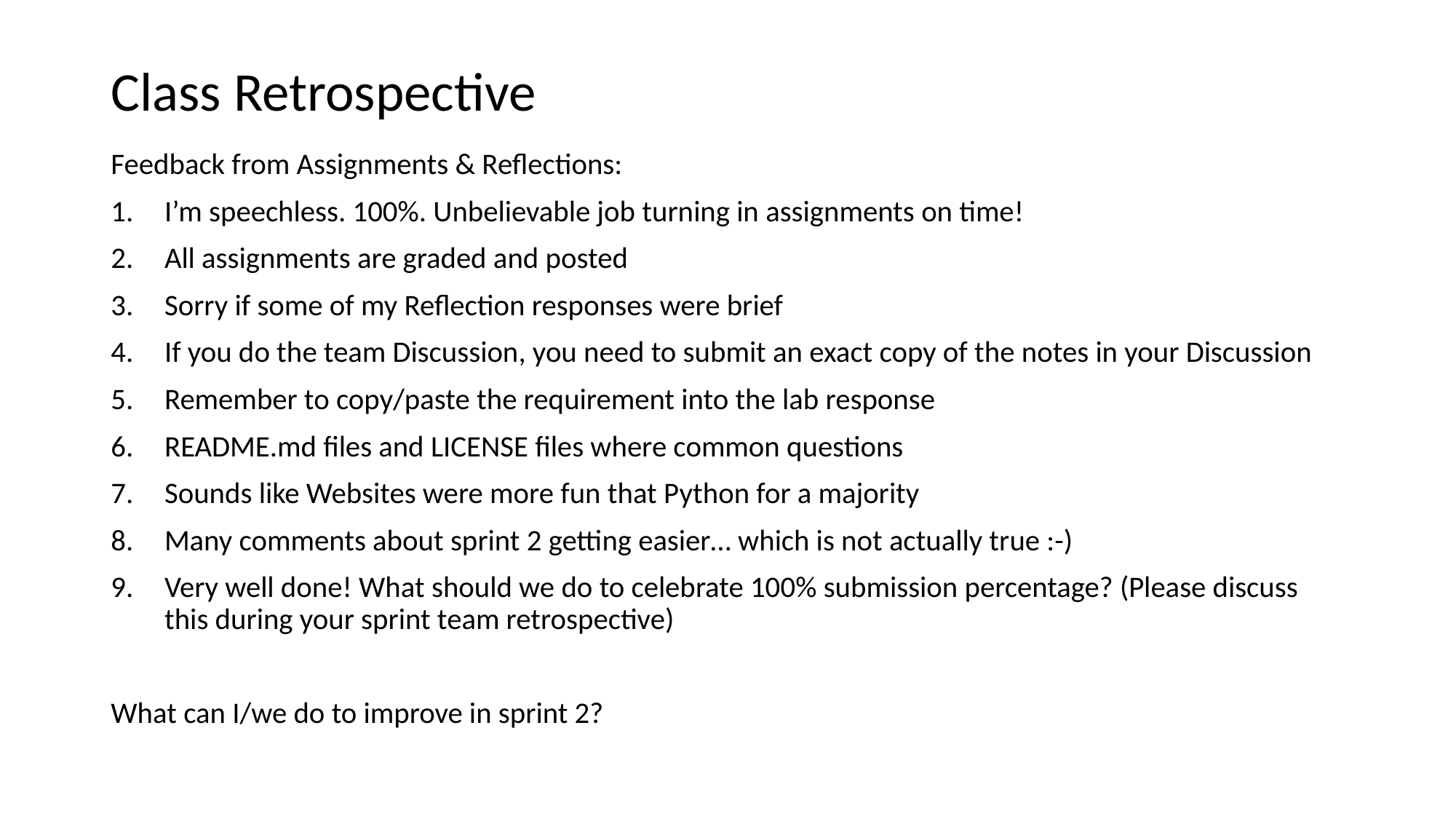

# Class Retrospective
Feedback from Assignments & Reflections:
I’m speechless. 100%. Unbelievable job turning in assignments on time!
All assignments are graded and posted
Sorry if some of my Reflection responses were brief
If you do the team Discussion, you need to submit an exact copy of the notes in your Discussion
Remember to copy/paste the requirement into the lab response
README.md files and LICENSE files where common questions
Sounds like Websites were more fun that Python for a majority
Many comments about sprint 2 getting easier… which is not actually true :-)
Very well done! What should we do to celebrate 100% submission percentage? (Please discuss this during your sprint team retrospective)

What can I/we do to improve in sprint 2?